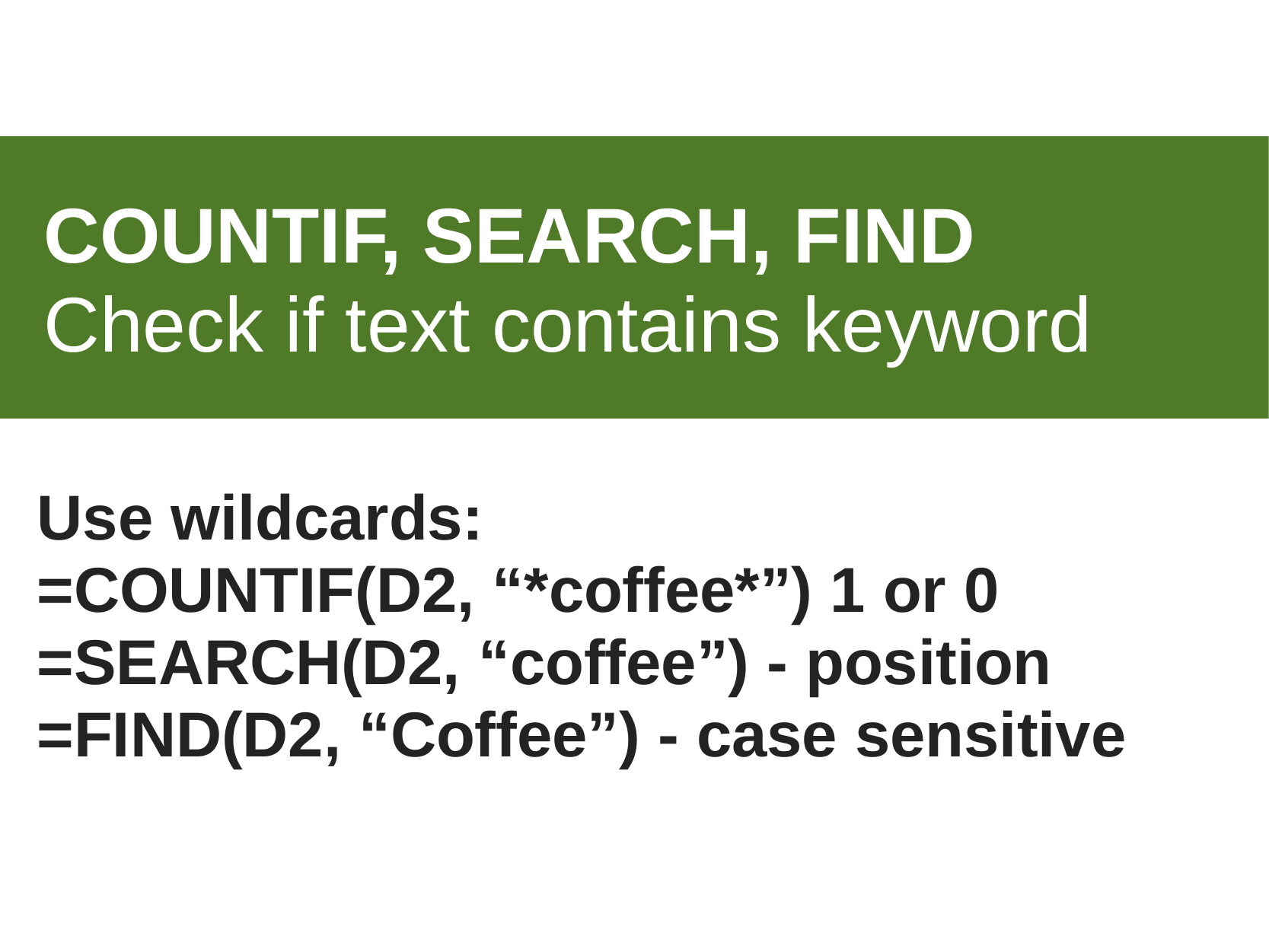

COUNTIF, SEARCH, FIND
Check if text contains keyword
Use wildcards:
=COUNTIF(D2, “*coffee*”) 1 or 0
=SEARCH(D2, “coffee”) - position
=FIND(D2, “Coffee”) - case sensitive